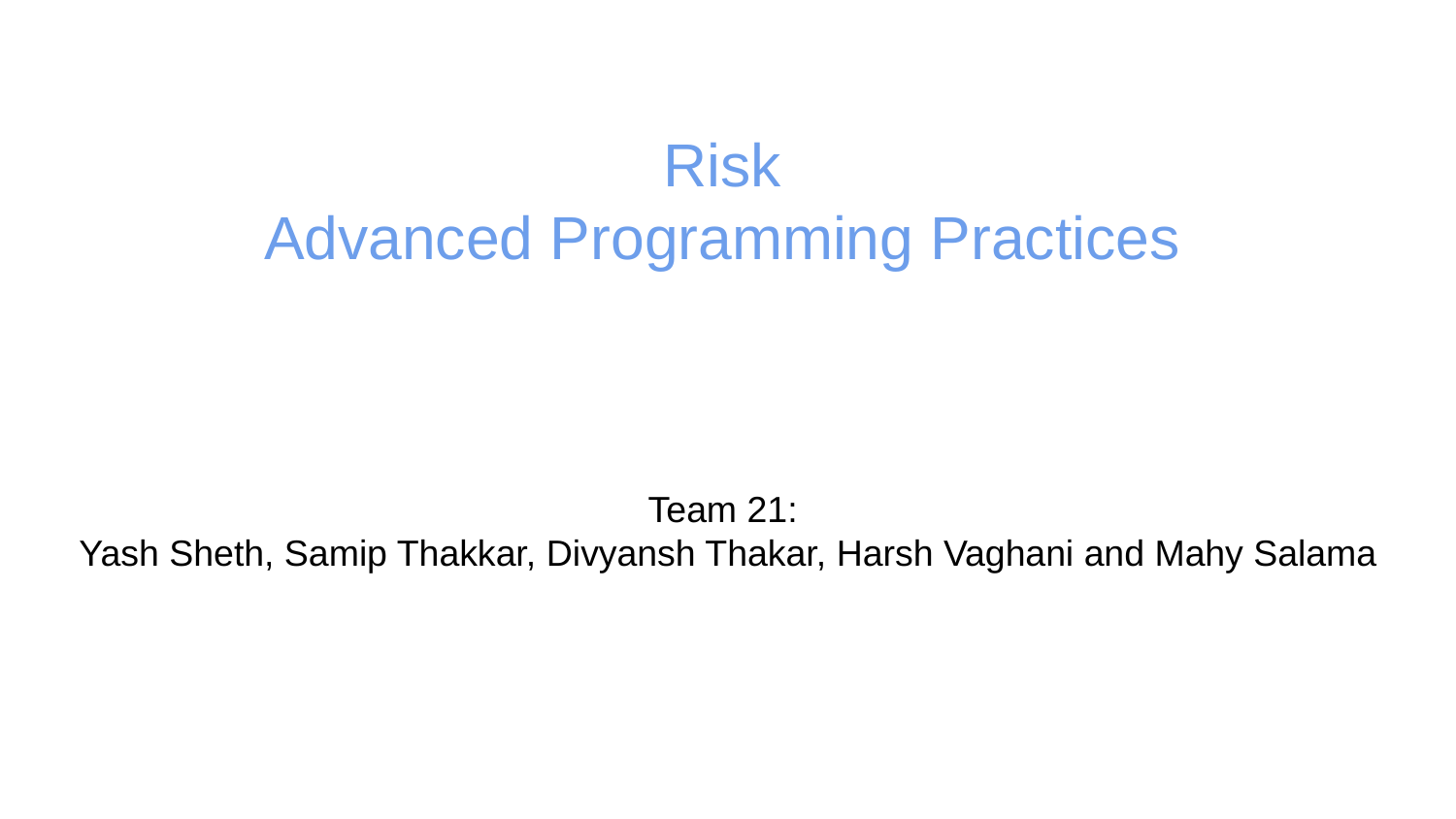

# Risk
Advanced Programming Practices
Team 21:
Yash Sheth, Samip Thakkar, Divyansh Thakar, Harsh Vaghani and Mahy Salama